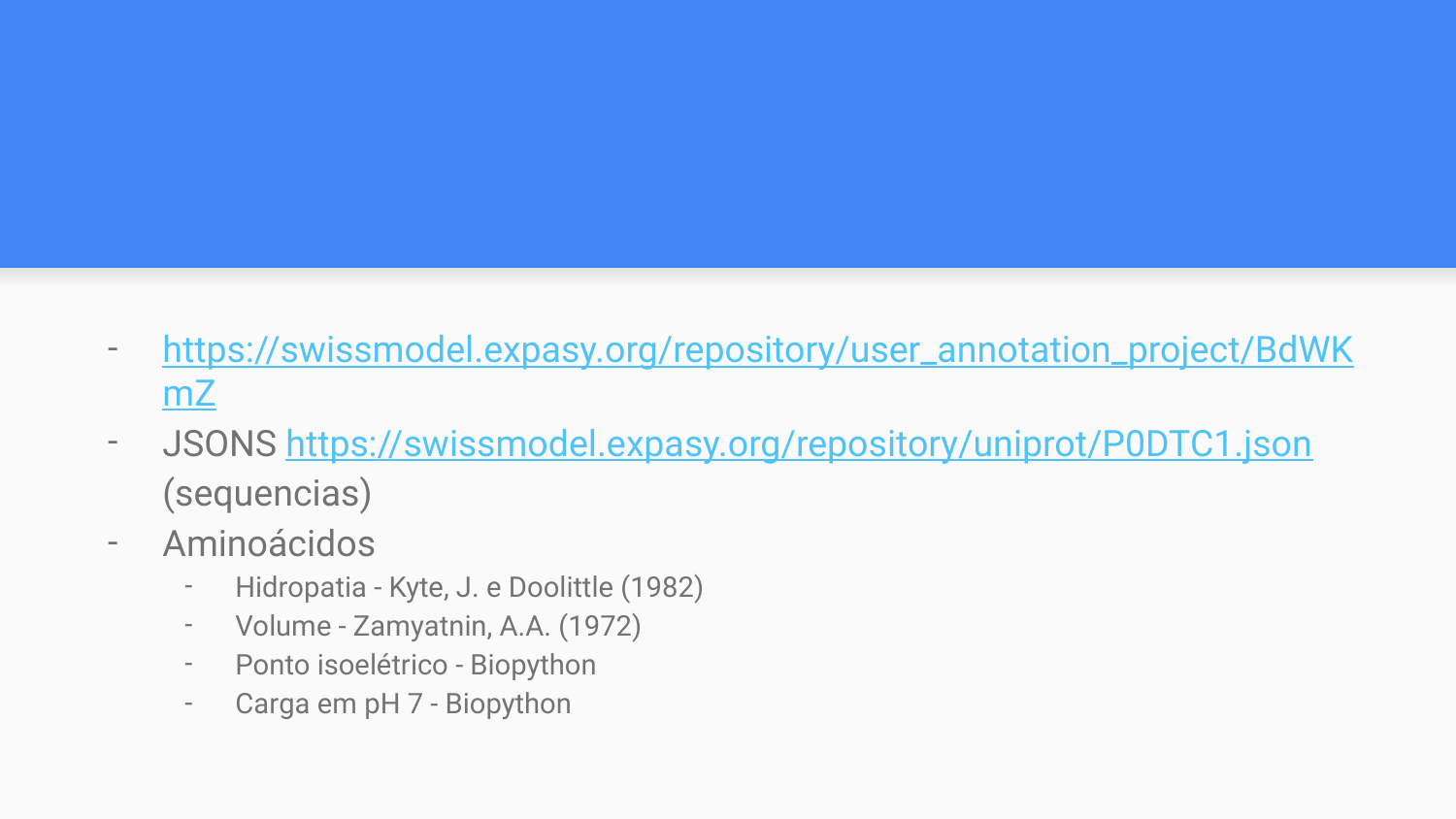

#
https://swissmodel.expasy.org/repository/user_annotation_project/BdWKmZ
JSONS https://swissmodel.expasy.org/repository/uniprot/P0DTC1.json (sequencias)
Aminoácidos
Hidropatia - Kyte, J. e Doolittle (1982)
Volume - Zamyatnin, A.A. (1972)
Ponto isoelétrico - Biopython
Carga em pH 7 - Biopython